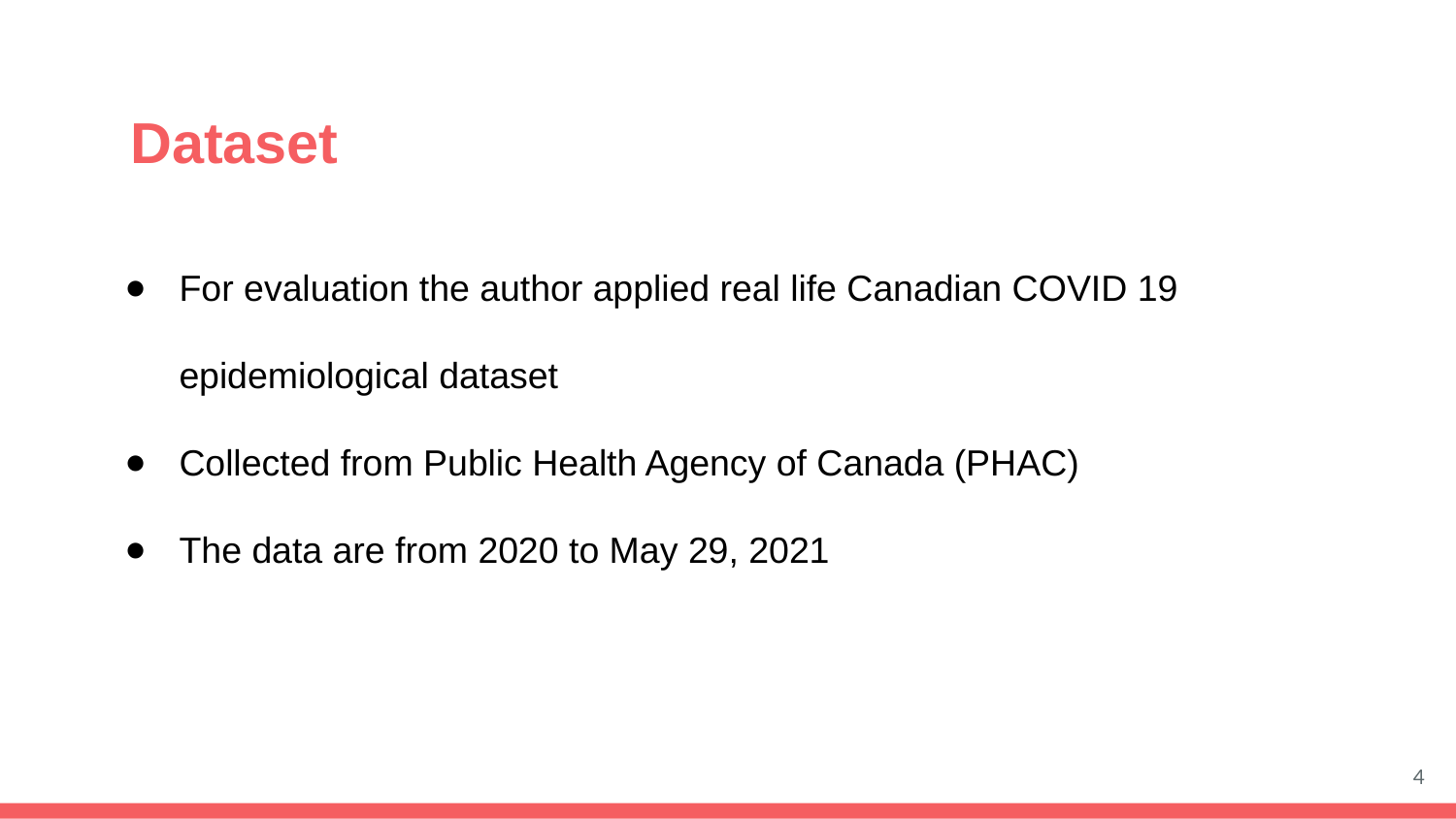

# Dataset
For evaluation the author applied real life Canadian COVID 19 epidemiological dataset
Collected from Public Health Agency of Canada (PHAC)
The data are from 2020 to May 29, 2021
4